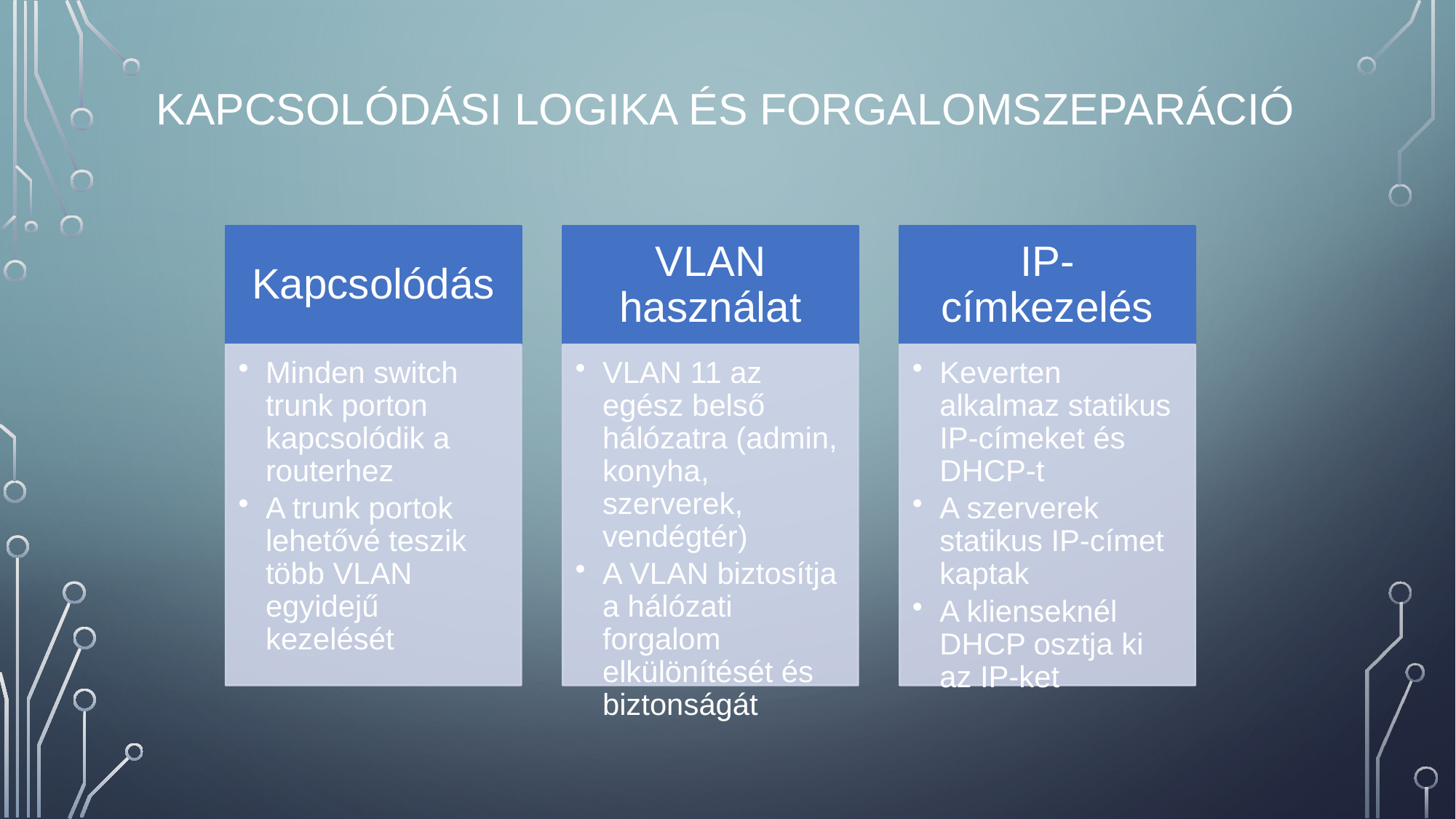

# Kapcsolódási logika és forgalomszeparáció
Kapcsolódás
Minden switch trunk porton kapcsolódik a routerhez
A trunk portok lehetővé teszik több VLAN egyidejű kezelését
VLAN használat
VLAN 11 az egész belső hálózatra (admin, konyha, szerverek, vendégtér)
A VLAN biztosítja a hálózati forgalom elkülönítését és biztonságát
IP-címkezelés
Keverten alkalmaz statikus IP-címeket és DHCP-t
A szerverek statikus IP-címet kaptak
A klienseknél DHCP osztja ki az IP-ket